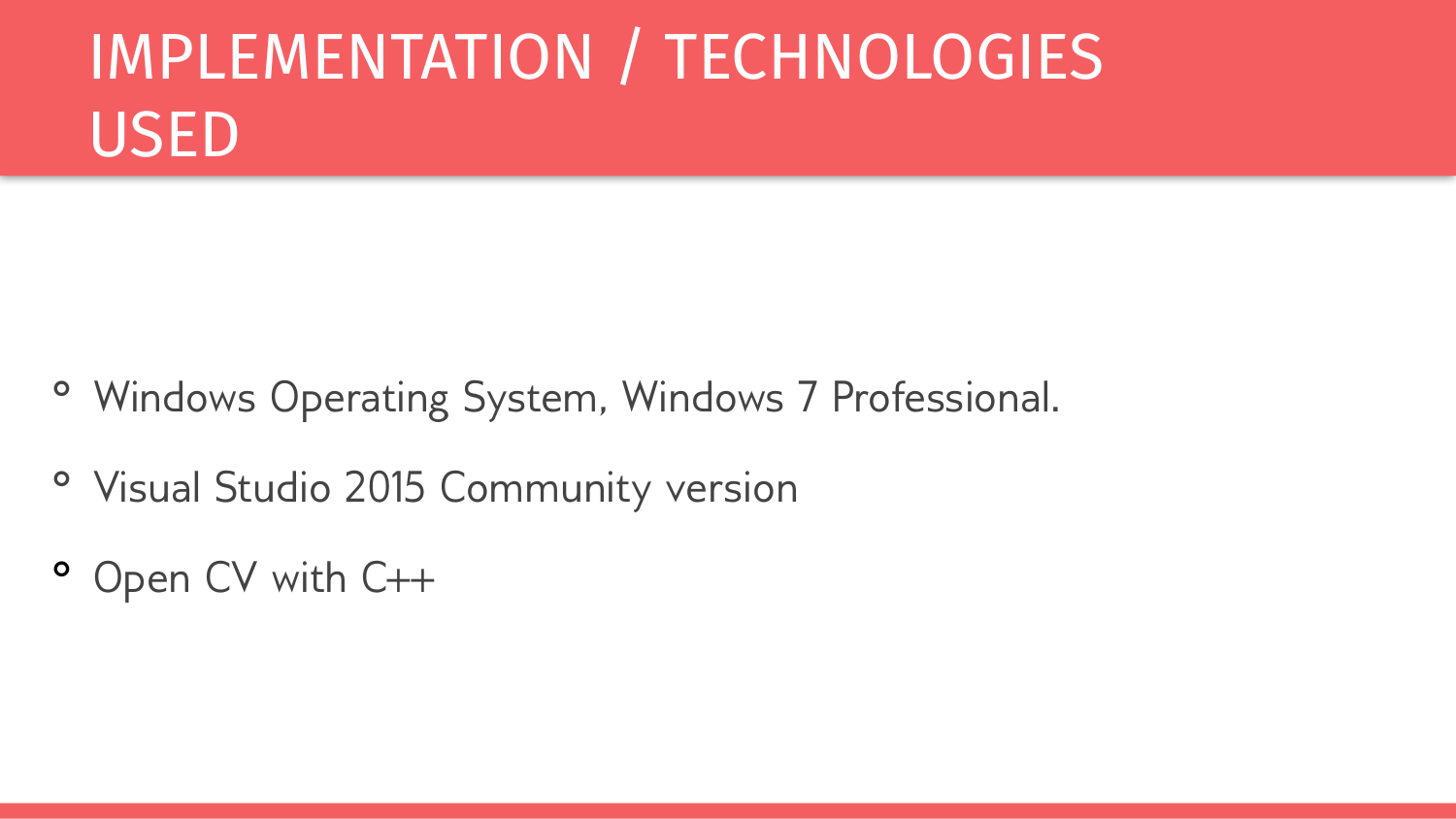

# IMPLEMENTATION / TECHNOLOGIES USED
 Windows Operating System, Windows 7 Professional.
 Visual Studio 2015 Community version
 Open CV with C++